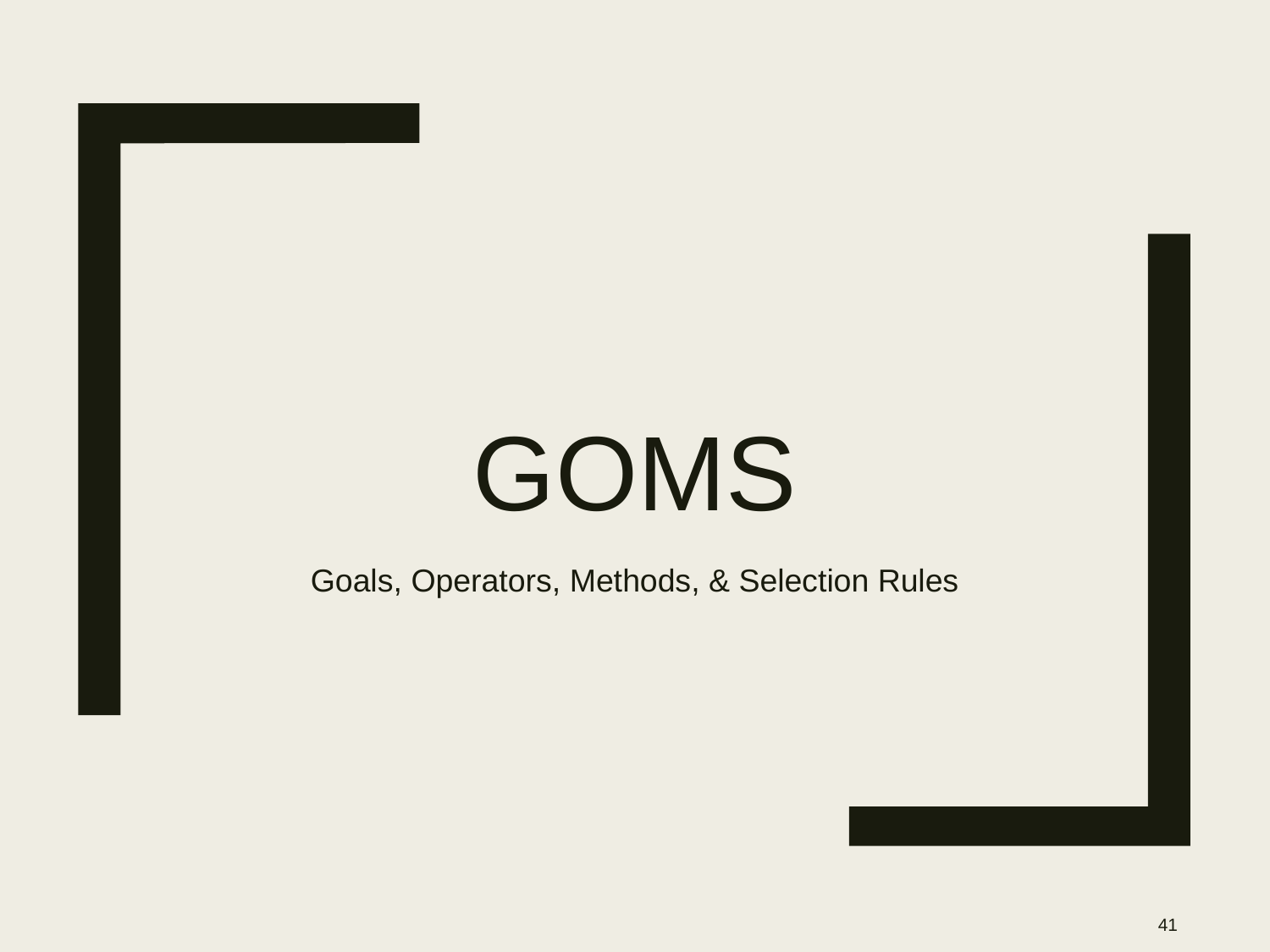

# GOMS
Goals, Operators, Methods, & Selection Rules
41